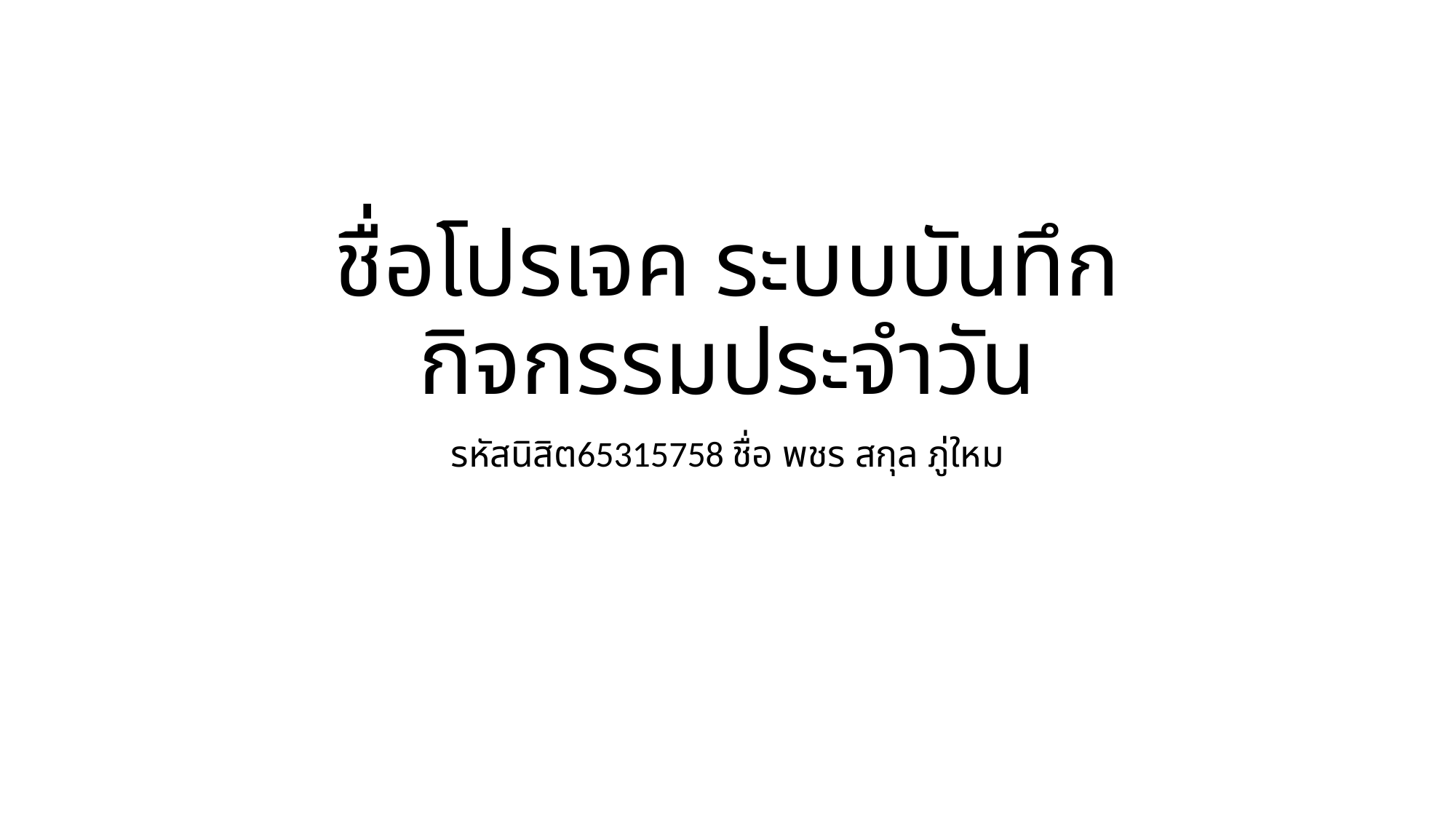

# ชื่อโปรเจค ระบบบันทึกกิจกรรมประจำวัน
รหัสนิสิต65315758 ชื่อ พชร สกุล ภู่ใหม